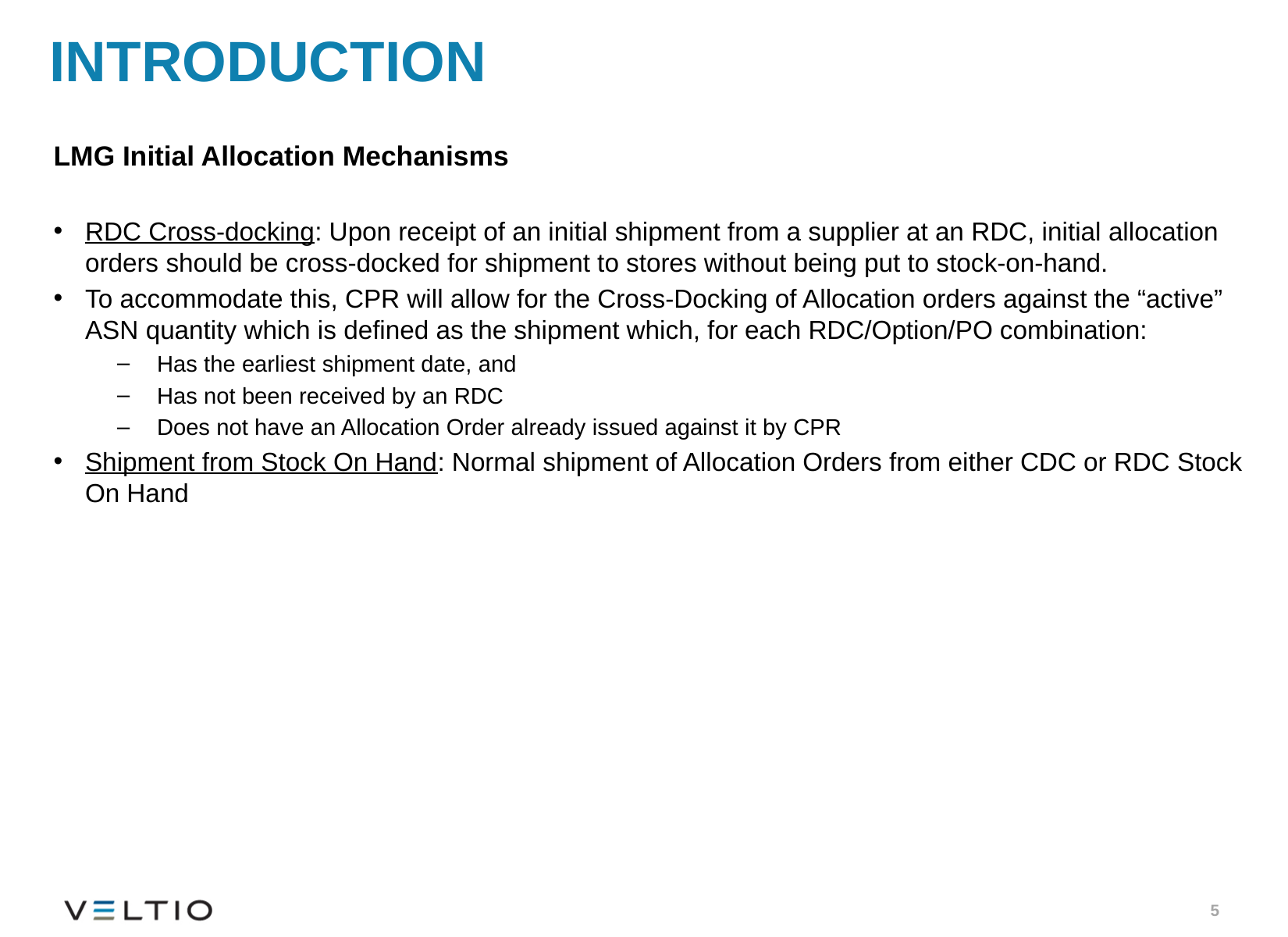

# introduction
LMG Initial Allocation Mechanisms
RDC Cross-docking: Upon receipt of an initial shipment from a supplier at an RDC, initial allocation orders should be cross-docked for shipment to stores without being put to stock-on-hand.
To accommodate this, CPR will allow for the Cross-Docking of Allocation orders against the “active” ASN quantity which is defined as the shipment which, for each RDC/Option/PO combination:
Has the earliest shipment date, and
Has not been received by an RDC
Does not have an Allocation Order already issued against it by CPR
Shipment from Stock On Hand: Normal shipment of Allocation Orders from either CDC or RDC Stock On Hand